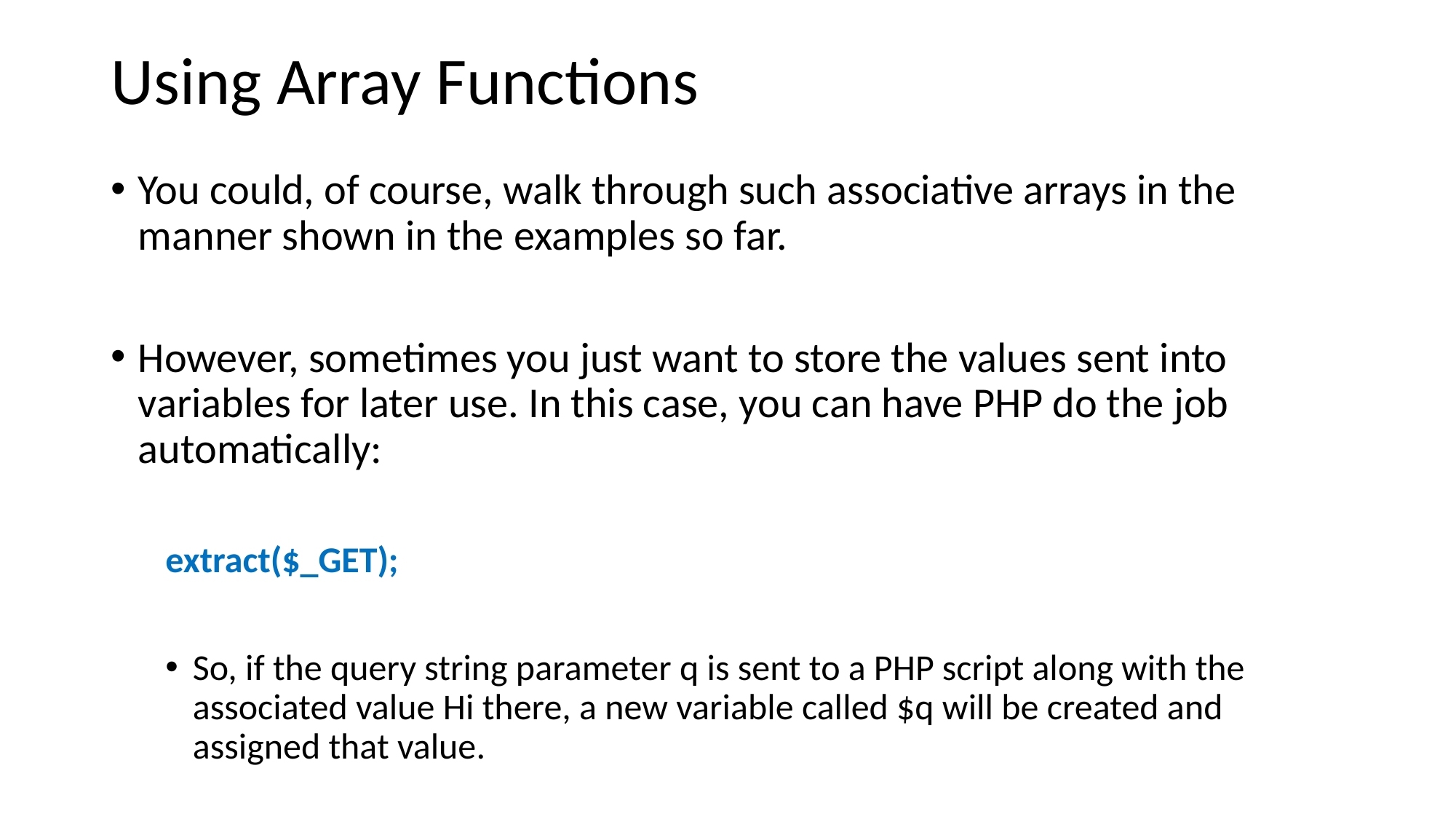

# Using Array Functions
You could, of course, walk through such associative arrays in the manner shown in the examples so far.

However, sometimes you just want to store the values sent into variables for later use. In this case, you can have PHP do the job automatically:

extract($_GET);

So, if the query string parameter q is sent to a PHP script along with the associated value Hi there, a new variable called $q will be created and assigned that value.